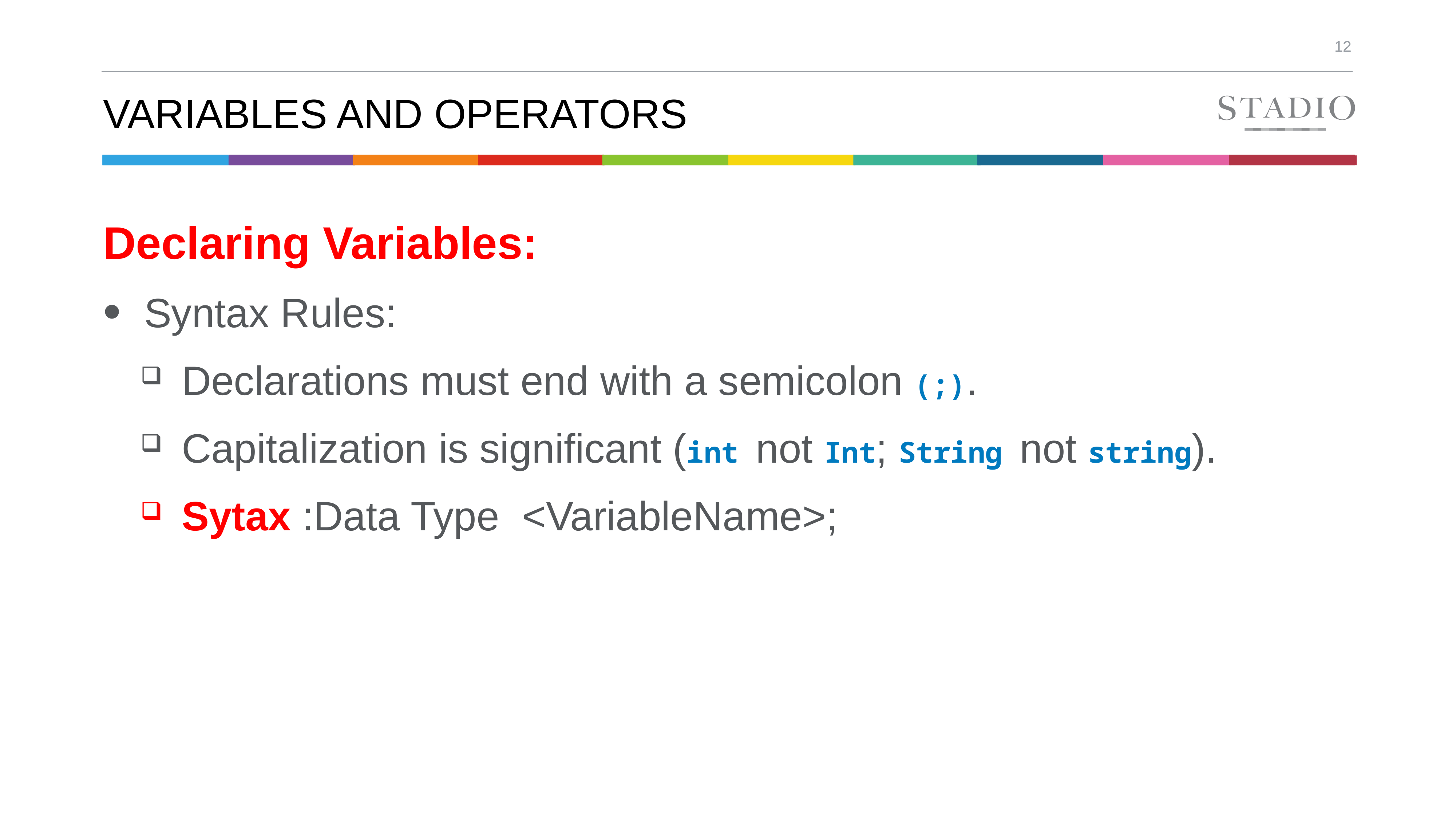

# Variables and Operators

Declaring Variables:
Syntax Rules:
Declarations must end with a semicolon (;).
Capitalization is significant (int not Int; String not string).
Sytax :Data Type  <VariableName>;